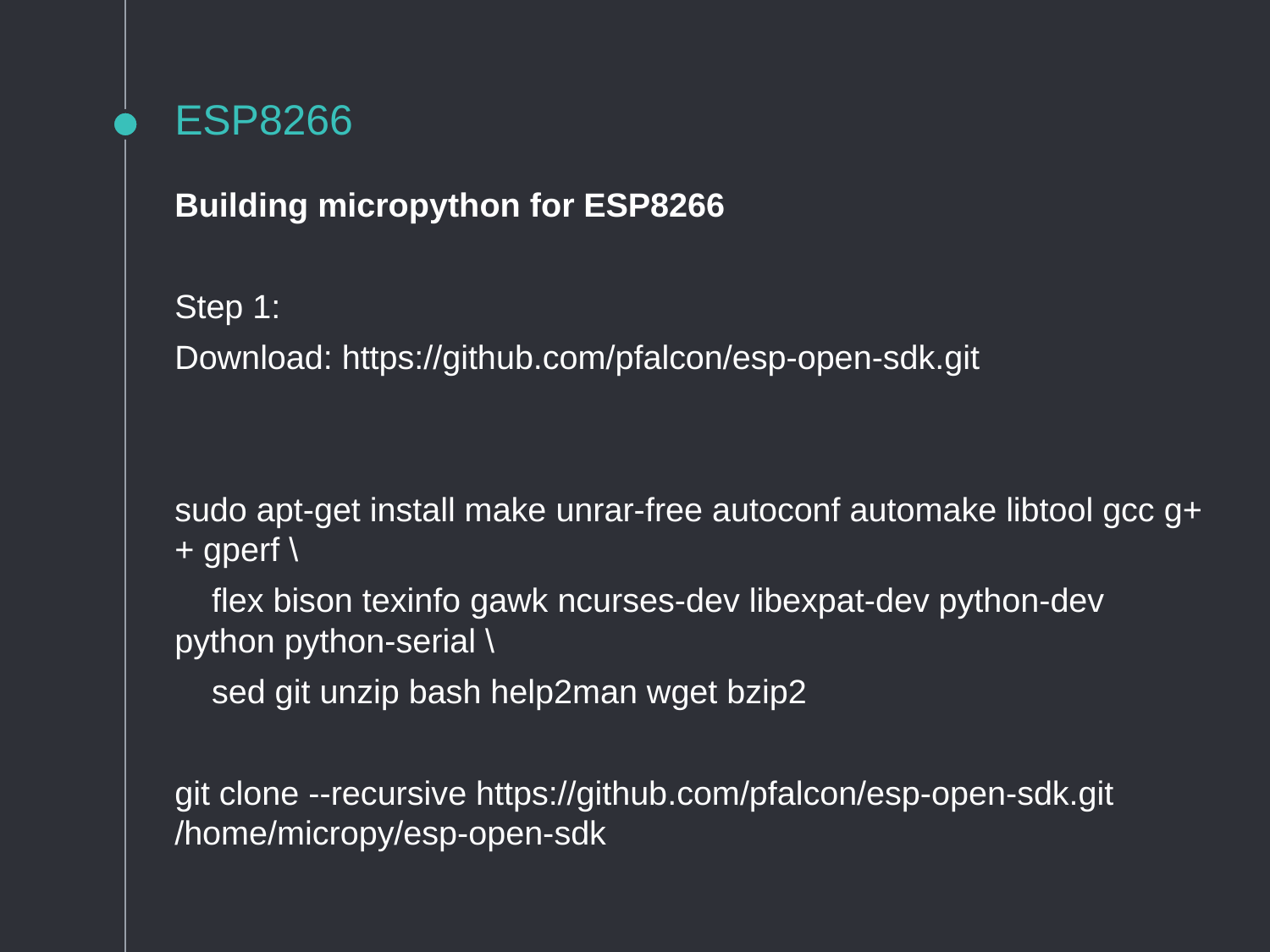

# ESP8266
Building micropython for ESP8266

Step 1:
Download: https://github.com/pfalcon/esp-open-sdk.git

sudo apt-get install make unrar-free autoconf automake libtool gcc g++ gperf \
    flex bison texinfo gawk ncurses-dev libexpat-dev python-dev python python-serial \
    sed git unzip bash help2man wget bzip2

git clone --recursive https://github.com/pfalcon/esp-open-sdk.git /home/micropy/esp-open-sdk